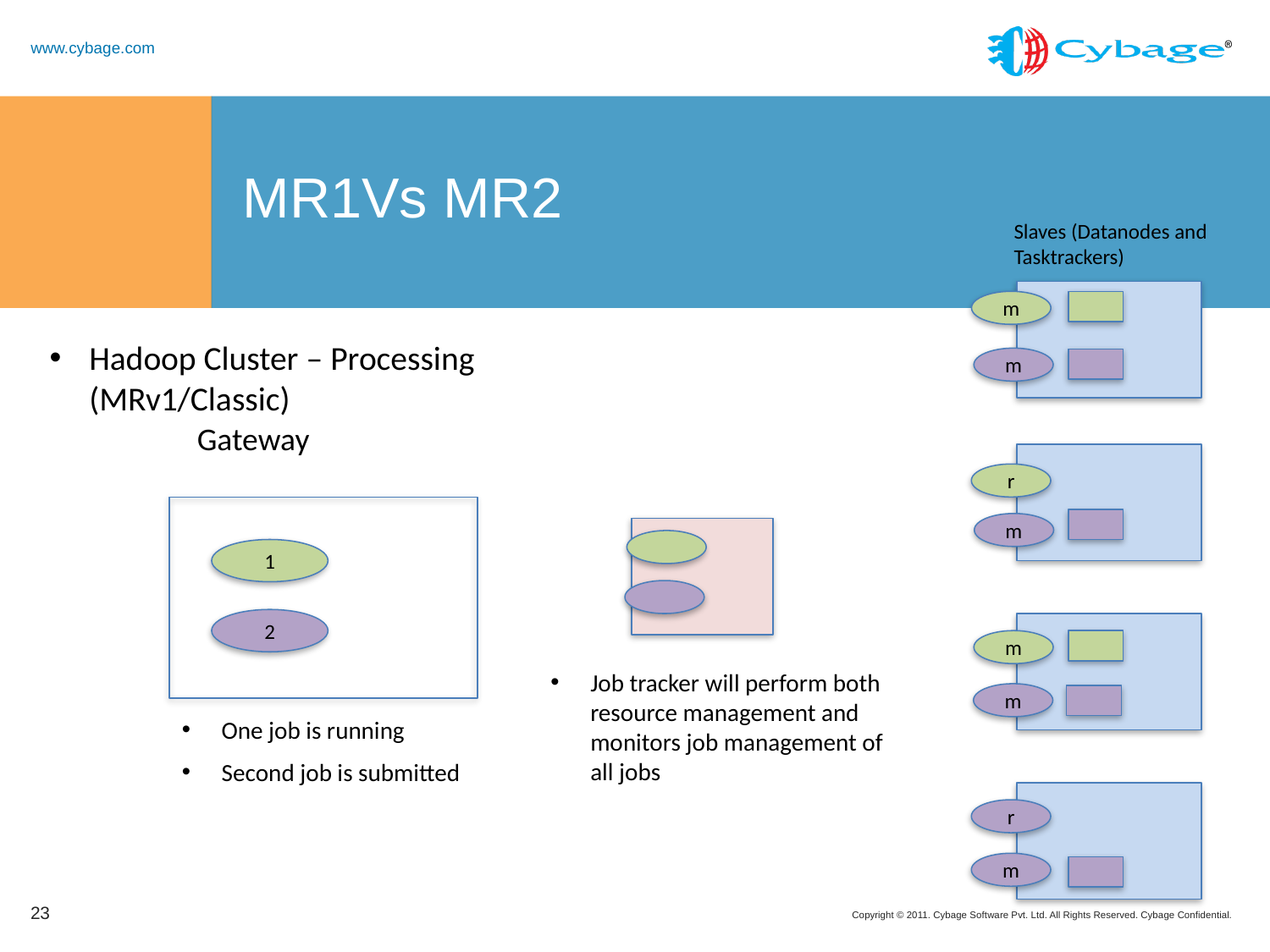

# MR1Vs MR2
Slaves (Datanodes and Tasktrackers)

Gateway

m

Hadoop Cluster – Processing  (MRv1/Classic)
m

r

m

1

2
m

Job tracker will perform both resource management and monitors job management of all jobs
m

One job is running
Second job is submitted
r
m

23